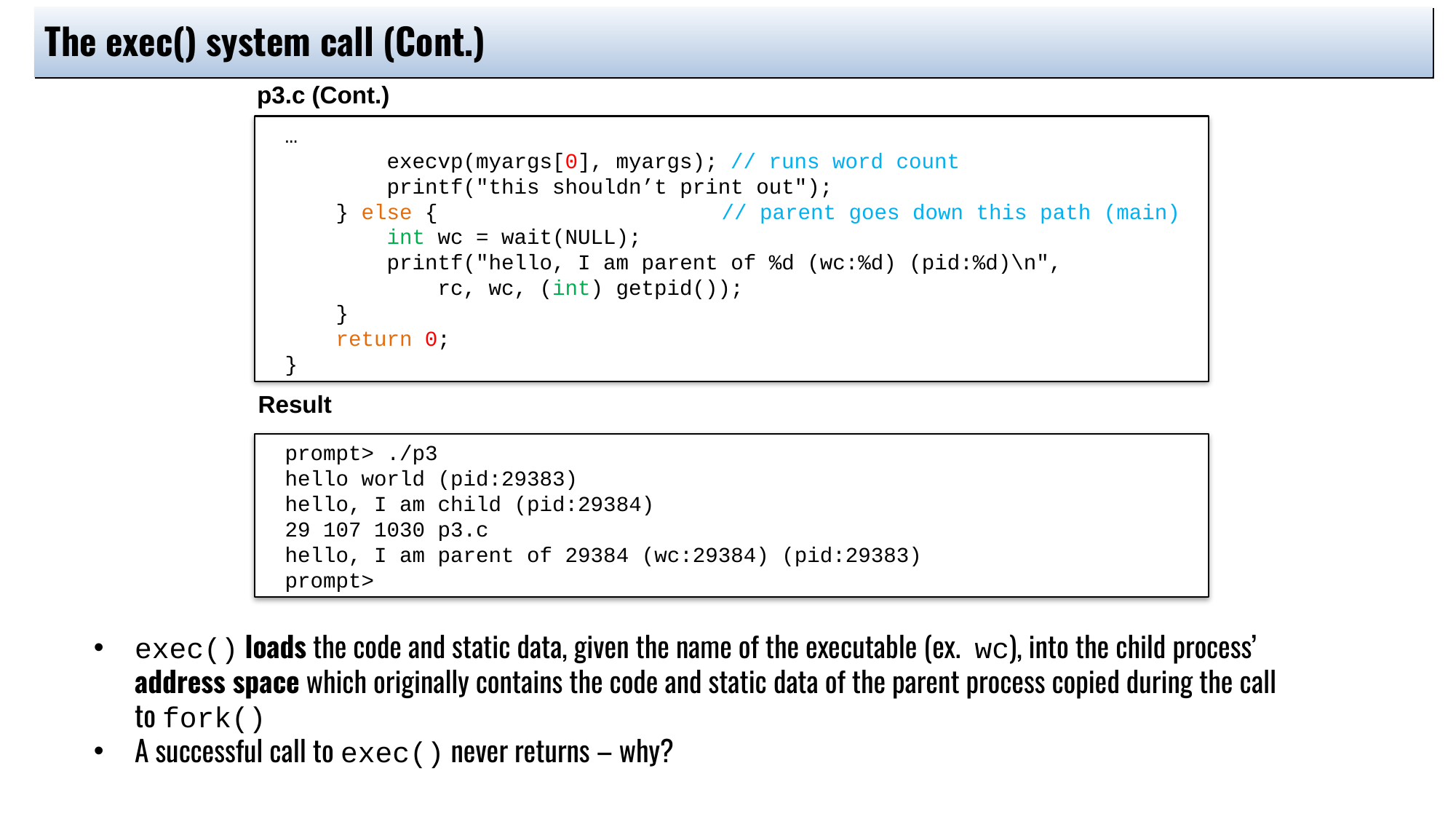

# The exec() system call (Cont.)
p3.c (Cont.)
…
        execvp(myargs[0], myargs); // runs word count
        printf("this shouldn’t print out");
    } else { 			// parent goes down this path (main)
        int wc = wait(NULL);
        printf("hello, I am parent of %d (wc:%d) (pid:%d)\n",
            rc, wc, (int) getpid());
    }
    return 0;
}
Result
prompt> ./p3
hello world (pid:29383)
hello, I am child (pid:29384)
29 107 1030 p3.c
hello, I am parent of 29384 (wc:29384) (pid:29383)
prompt>
exec() loads the code and static data, given the name of the executable (ex.  wc), into the child process’  address space which originally contains the code and static data of the parent process copied during the call to fork()
A successful call to exec() never returns – why?